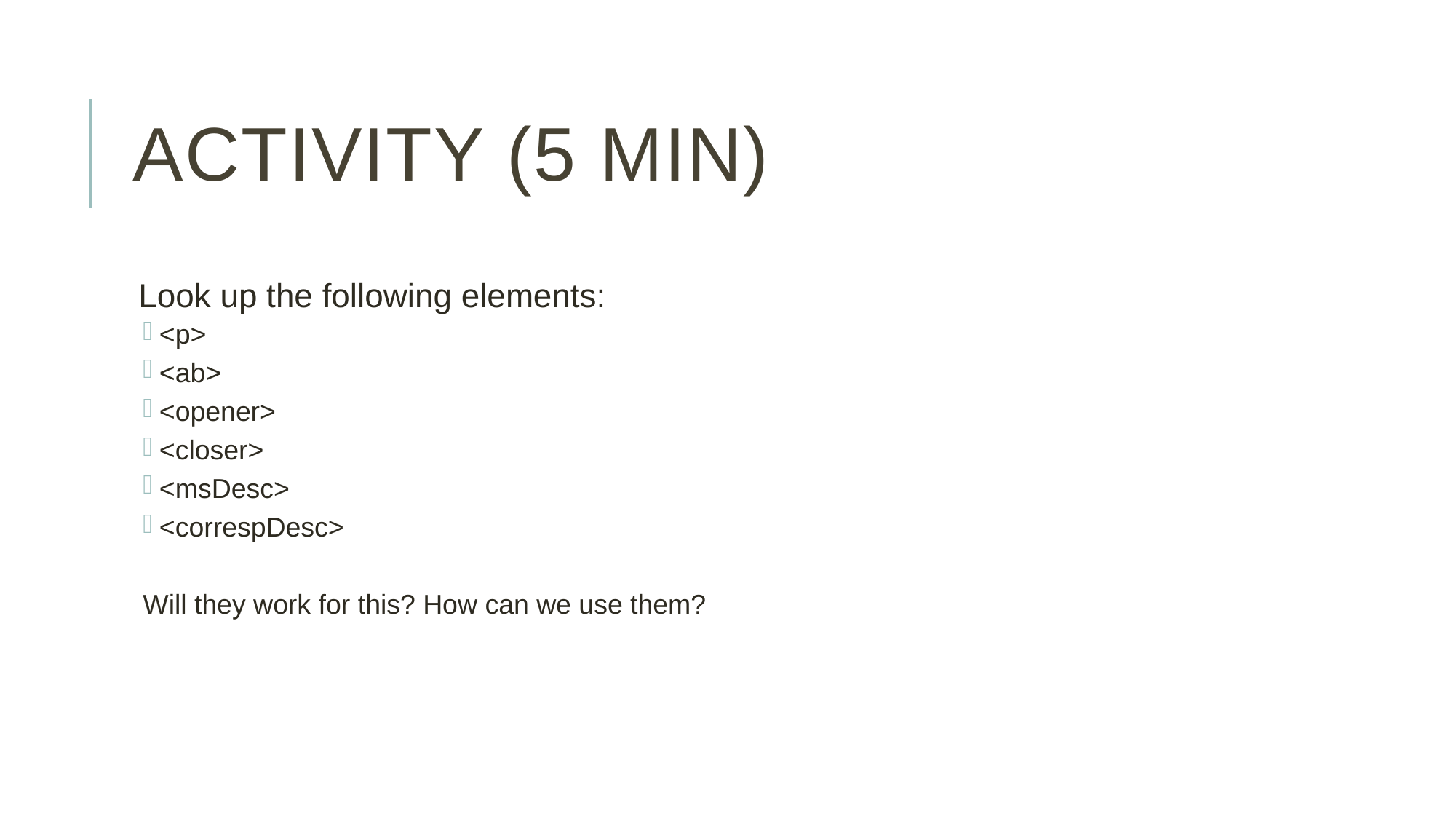

# Activity (5 min)
Look up the following elements:
<p>
<ab>
<opener>
<closer>
<msDesc>
<correspDesc>

Will they work for this? How can we use them?